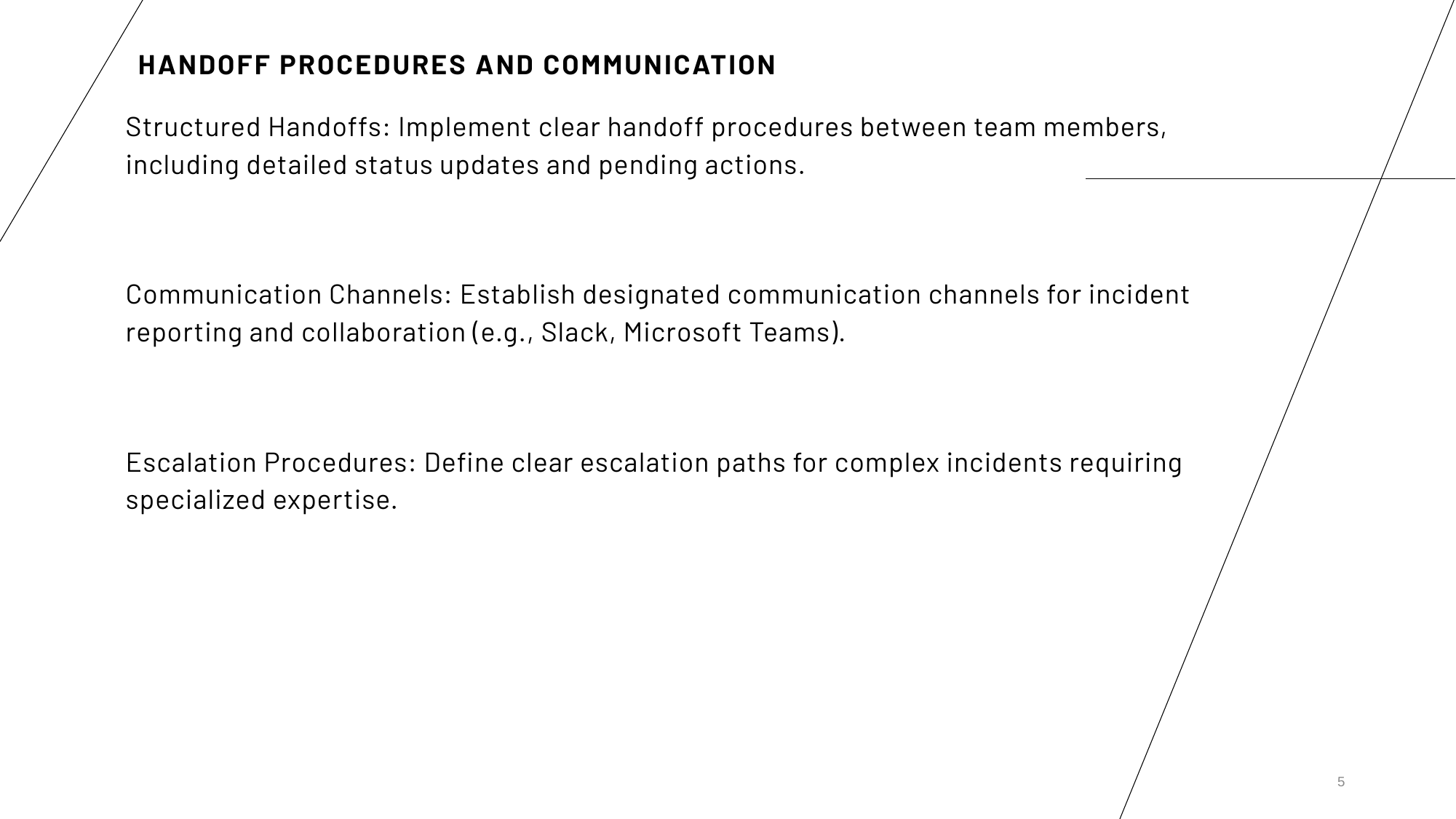

# Handoff Procedures and Communication
Structured Handoffs: Implement clear handoff procedures between team members, including detailed status updates and pending actions.

Communication Channels: Establish designated communication channels for incident reporting and collaboration (e.g., Slack, Microsoft Teams).

Escalation Procedures: Define clear escalation paths for complex incidents requiring specialized expertise.

5